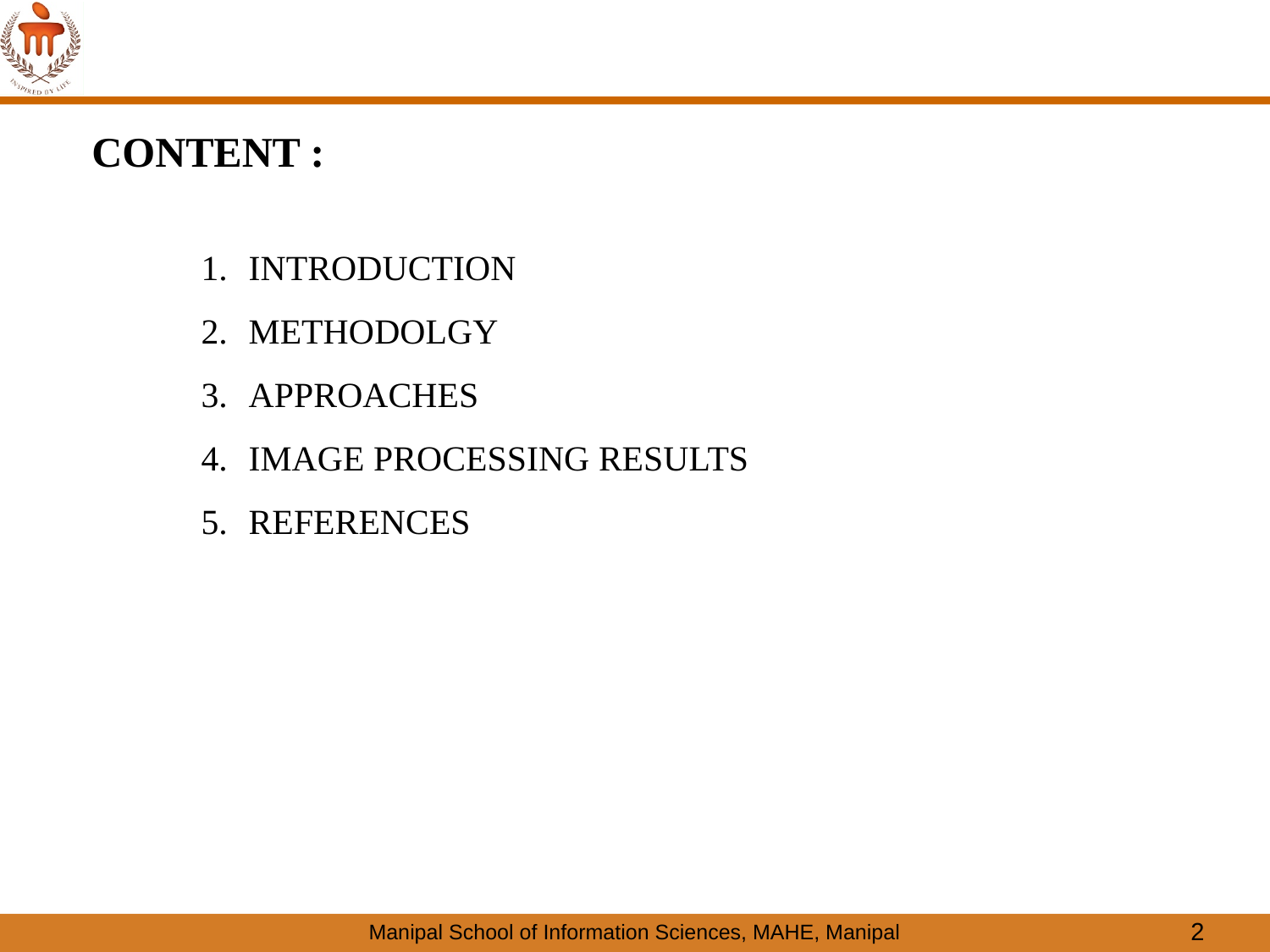

CONTENT :
INTRODUCTION
METHODOLGY
APPROACHES
IMAGE PROCESSING RESULTS
REFERENCES

2